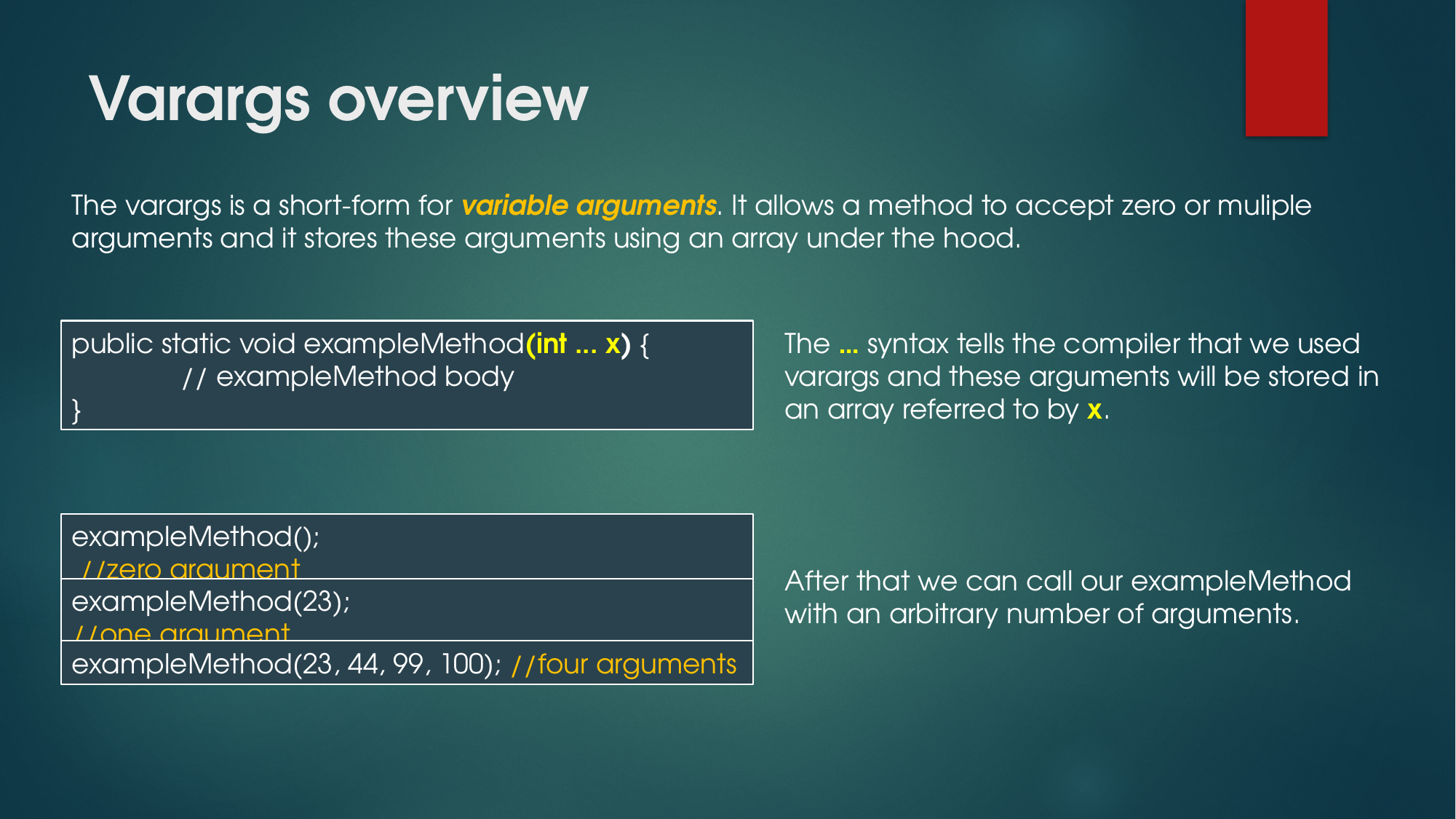

# Varargs overview
The varargs is a short-form for variable arguments. It allows a method to accept zero or muliple arguments and it stores these arguments using an array under the hood.
public static void exampleMethod(int ... x) {
	// exampleMethod body
}
The … syntax tells the compiler that we used varargs and these arguments will be stored in an array referred to by x.
exampleMethod(); 				 //zero argument
After that we can call our exampleMethod with an arbitrary number of arguments.
exampleMethod(23); 			 //one argument
exampleMethod(23, 44, 99, 100); //four arguments